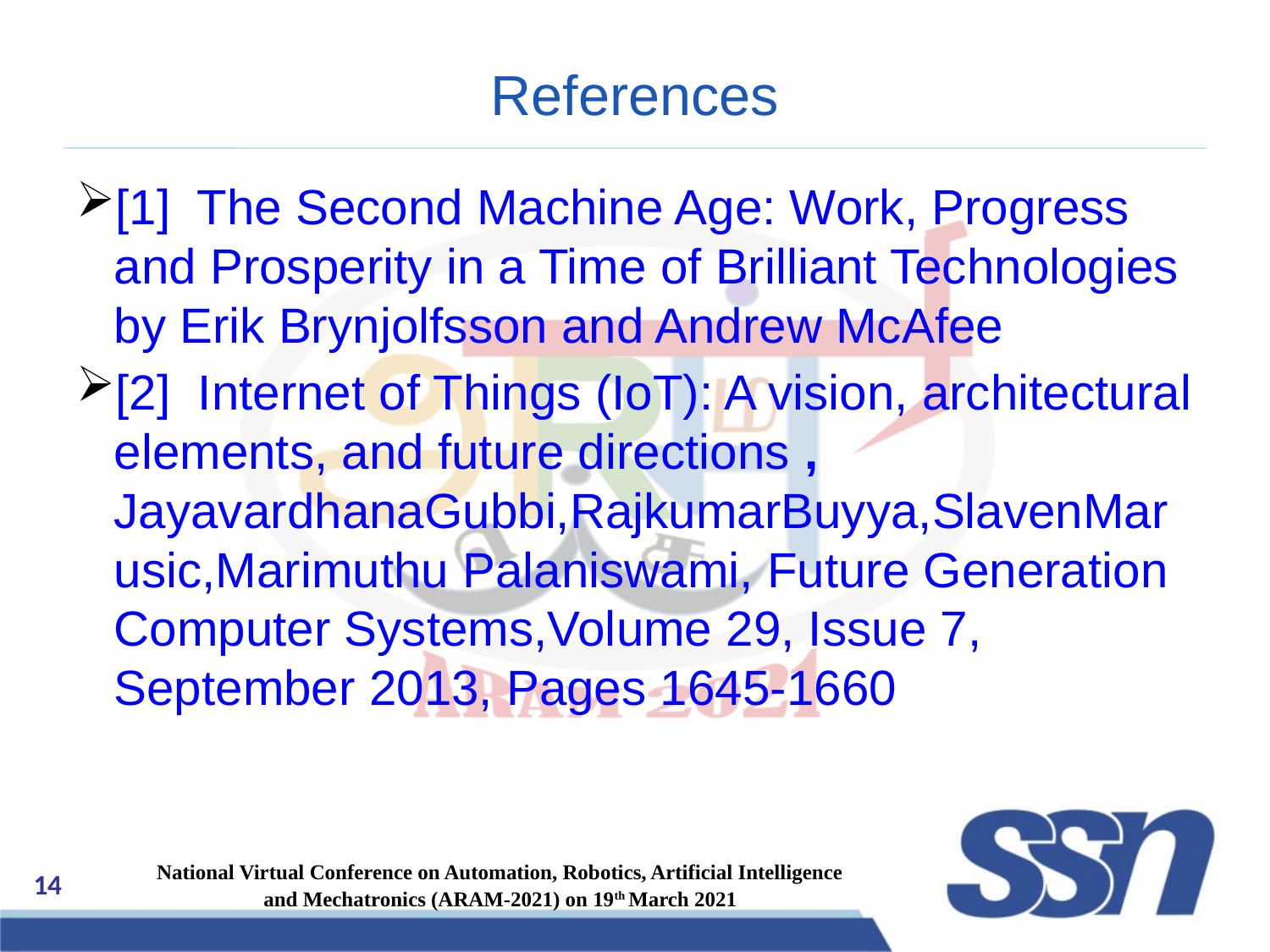

# References
[1]  The Second Machine Age: Work, Progress and Prosperity in a Time of Brilliant Technologies by Erik Brynjolfsson and Andrew McAfee
[2]  Internet of Things (IoT): A vision, architectural elements, and future directions , JayavardhanaGubbi,RajkumarBuyya,SlavenMarusic,Marimuthu Palaniswami, Future Generation Computer Systems,Volume 29, Issue 7, September 2013, Pages 1645-1660